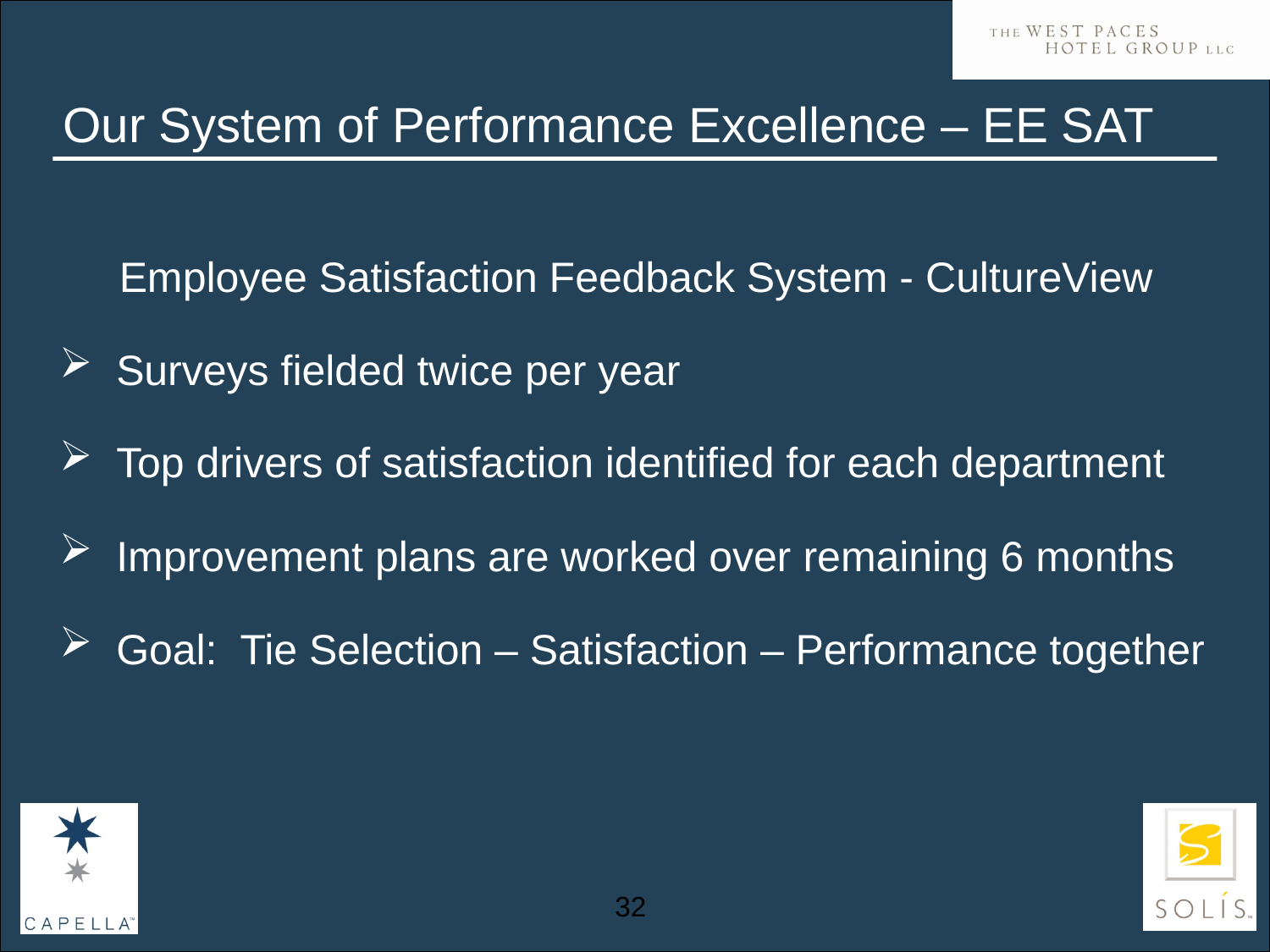

# Our System of Performance Excellence – EE SAT
Employee Satisfaction Feedback System - CultureView
 Surveys fielded twice per year
 Top drivers of satisfaction identified for each department
 Improvement plans are worked over remaining 6 months
 Goal:  Tie Selection – Satisfaction – Performance together